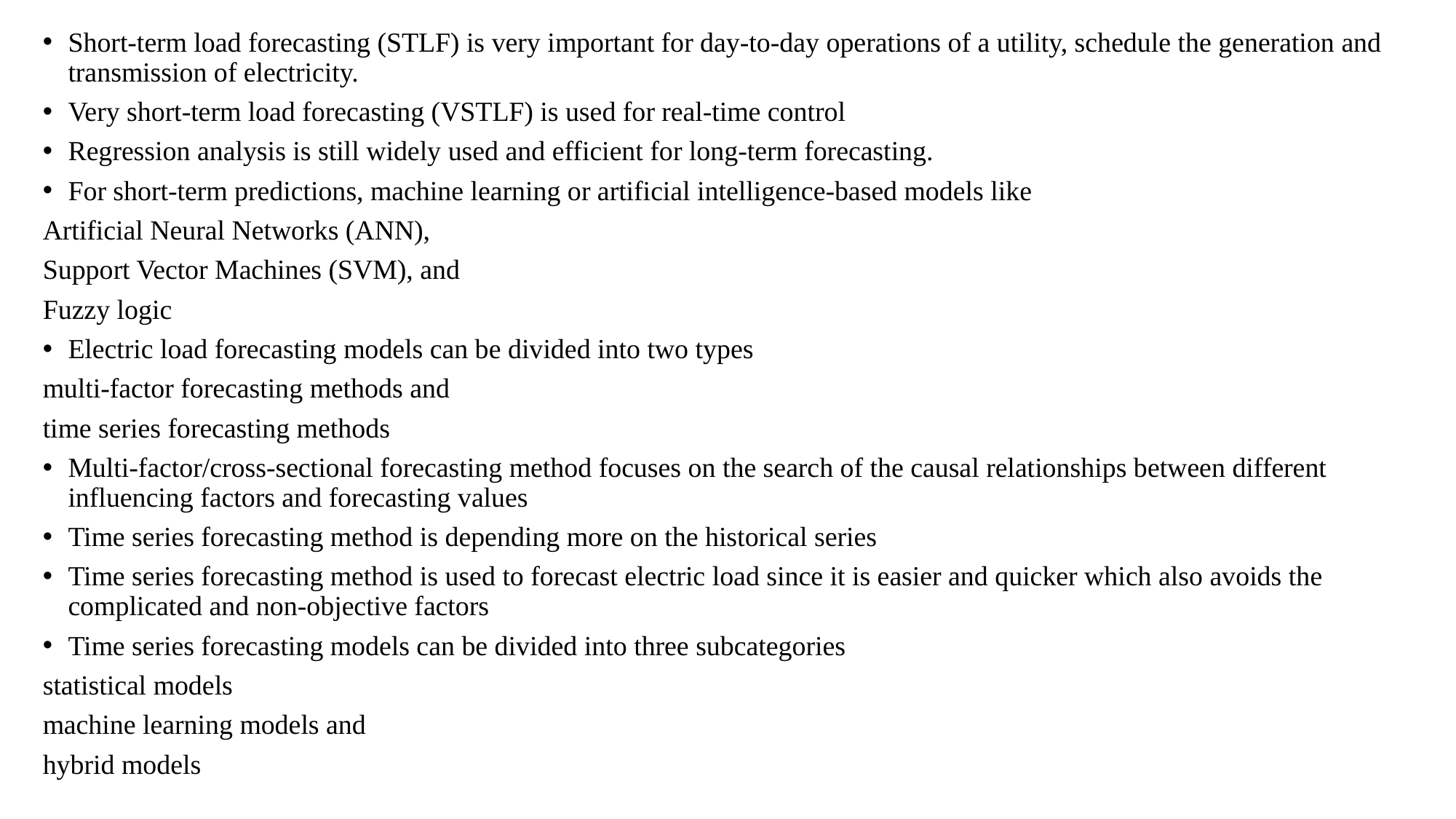

Short-term load forecasting (STLF) is very important for day-to-day operations of a utility, schedule the generation and transmission of electricity.
Very short-term load forecasting (VSTLF) is used for real-time control
Regression analysis is still widely used and efficient for long-term forecasting.
For short-term predictions, machine learning or artificial intelligence-based models like
Artificial Neural Networks (ANN),
Support Vector Machines (SVM), and
Fuzzy logic
Electric load forecasting models can be divided into two types
multi-factor forecasting methods and
time series forecasting methods
Multi-factor/cross-sectional forecasting method focuses on the search of the causal relationships between different influencing factors and forecasting values
Time series forecasting method is depending more on the historical series
Time series forecasting method is used to forecast electric load since it is easier and quicker which also avoids the complicated and non-objective factors
Time series forecasting models can be divided into three subcategories
statistical models
machine learning models and
hybrid models